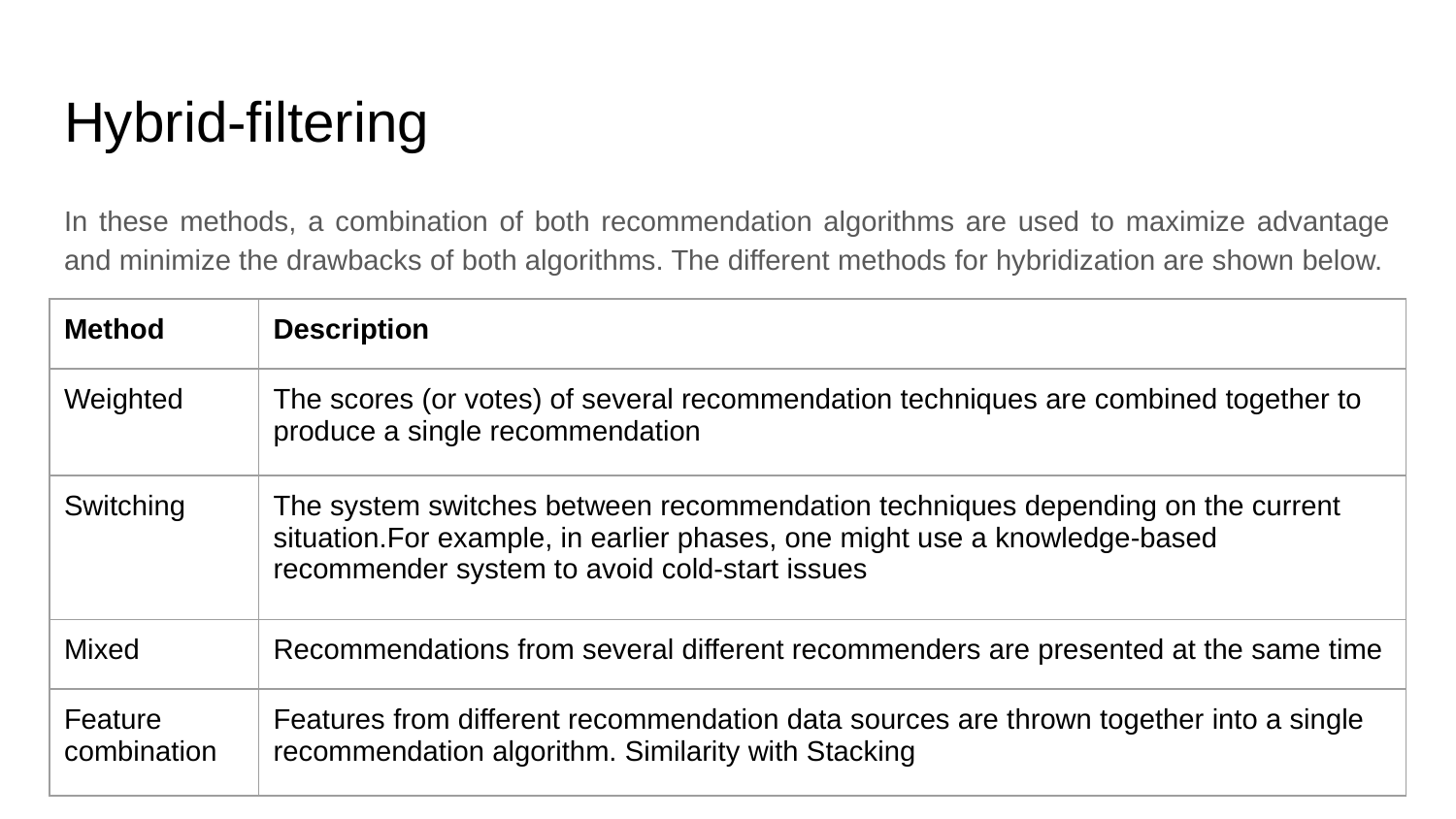

# Hybrid-filtering
In these methods, a combination of both recommendation algorithms are used to maximize advantage and minimize the drawbacks of both algorithms. The different methods for hybridization are shown below.

| Method | Description |
| --- | --- |
| Weighted | The scores (or votes) of several recommendation techniques are combined together to produce a single recommendation |
| Switching | The system switches between recommendation techniques depending on the current situation.For example, in earlier phases, one might use a knowledge-based recommender system to avoid cold-start issues |
| Mixed | Recommendations from several different recommenders are presented at the same time |
| Feature combination | Features from different recommendation data sources are thrown together into a single recommendation algorithm. Similarity with Stacking |